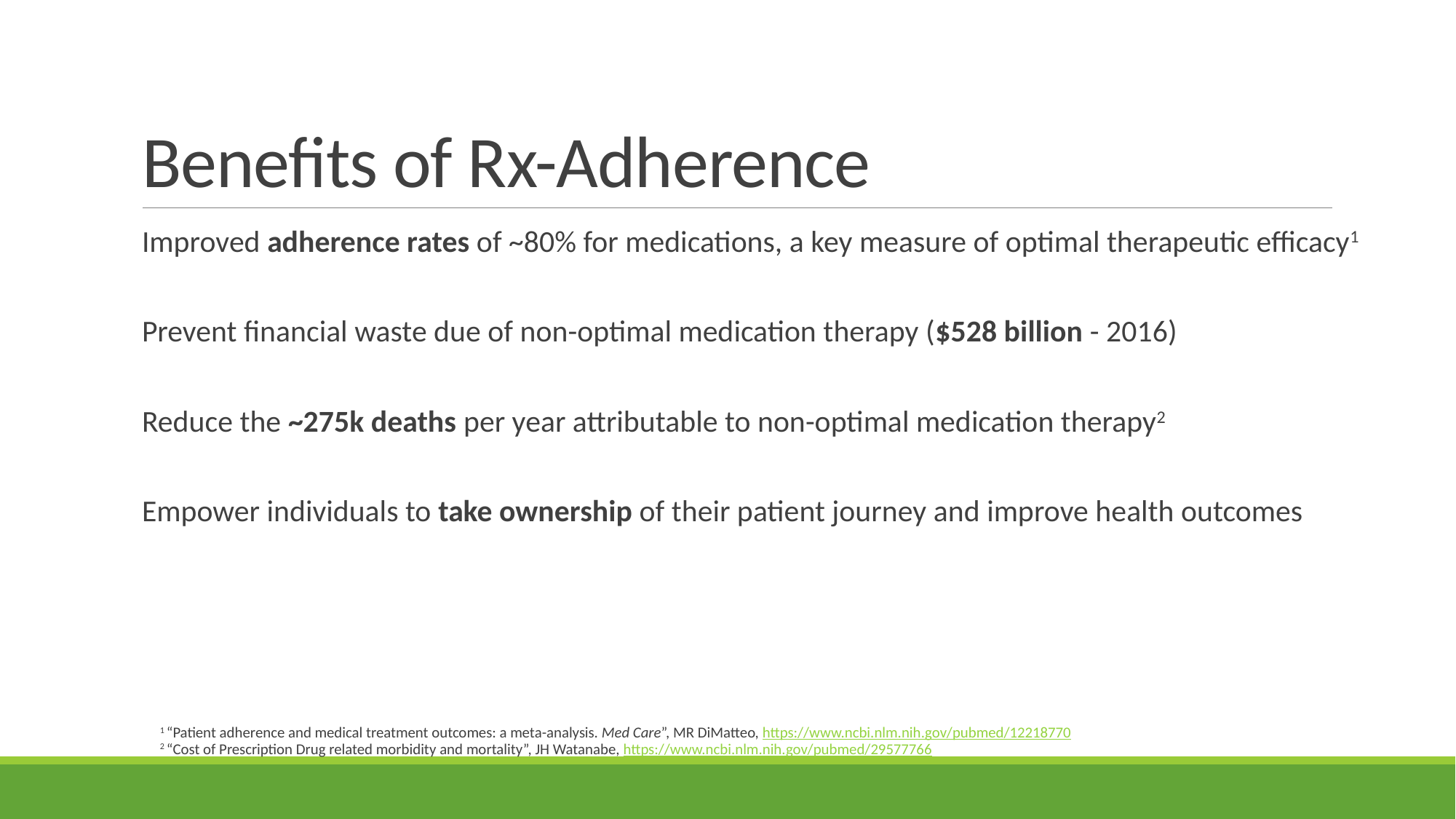

# Benefits of Rx-Adherence
Improved adherence rates of ~80% for medications, a key measure of optimal therapeutic efficacy1

Prevent financial waste due of non-optimal medication therapy ($528 billion - 2016)

Reduce the ~275k deaths per year attributable to non-optimal medication therapy2

Empower individuals to take ownership of their patient journey and improve health outcomes

1 “Patient adherence and medical treatment outcomes: a meta-analysis. Med Care”, MR DiMatteo, https://www.ncbi.nlm.nih.gov/pubmed/12218770
2 “Cost of Prescription Drug related morbidity and mortality”, JH Watanabe, https://www.ncbi.nlm.nih.gov/pubmed/29577766